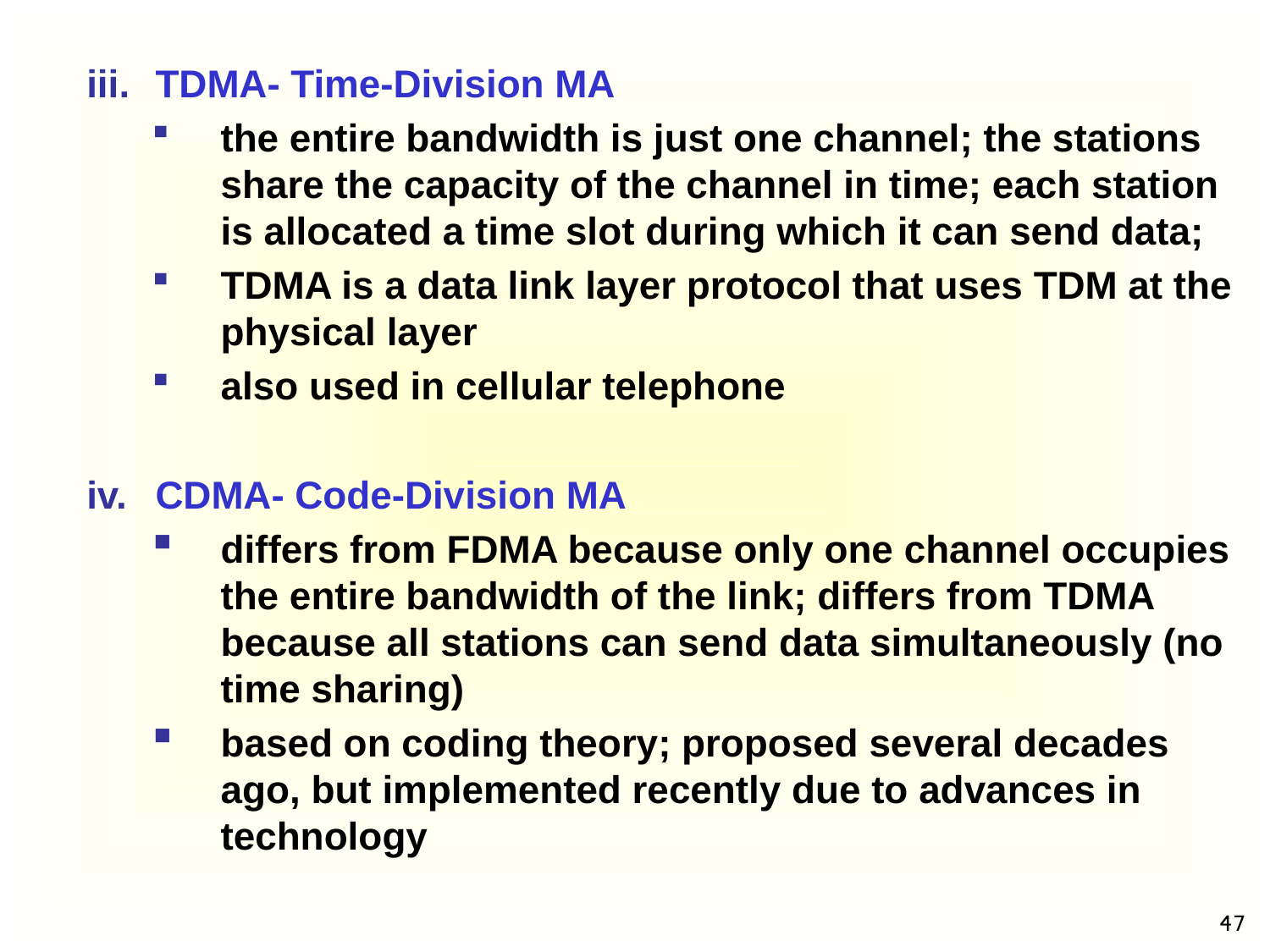

TDMA- Time-Division MA
the entire bandwidth is just one channel; the stations share the capacity of the channel in time; each station is allocated a time slot during which it can send data;
TDMA is a data link layer protocol that uses TDM at the physical layer
also used in cellular telephone

CDMA- Code-Division MA
differs from FDMA because only one channel occupies the entire bandwidth of the link; differs from TDMA because all stations can send data simultaneously (no time sharing)
based on coding theory; proposed several decades ago, but implemented recently due to advances in technology
47